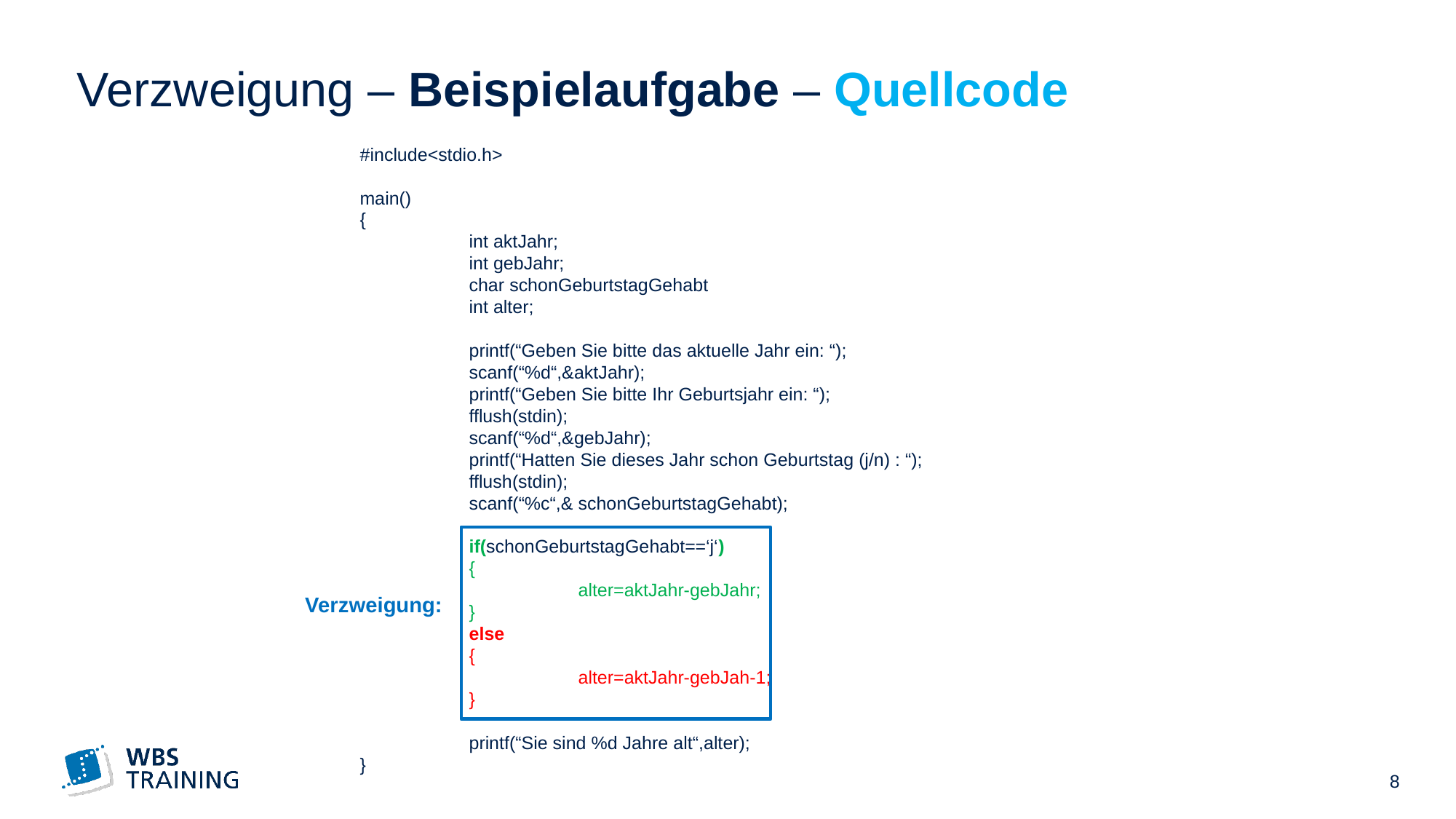

# Verzweigung – Beispielaufgabe – Quellcode
#include<stdio.h>

main()
{
	int aktJahr;
	int gebJahr;
	char schonGeburtstagGehabt
	int alter;

	printf(“Geben Sie bitte das aktuelle Jahr ein: “);
	scanf(“%d“,&aktJahr);
	printf(“Geben Sie bitte Ihr Geburtsjahr ein: “);
	fflush(stdin);
	scanf(“%d“,&gebJahr);
	printf(“Hatten Sie dieses Jahr schon Geburtstag (j/n) : “);
	fflush(stdin);
	scanf(“%c“,& schonGeburtstagGehabt);

	if(schonGeburtstagGehabt==‘j‘)
	{
		alter=aktJahr-gebJahr;
	}
	else
	{
		alter=aktJahr-gebJah-1;
	}

	printf(“Sie sind %d Jahre alt“,alter);
}

Verzweigung:
    8